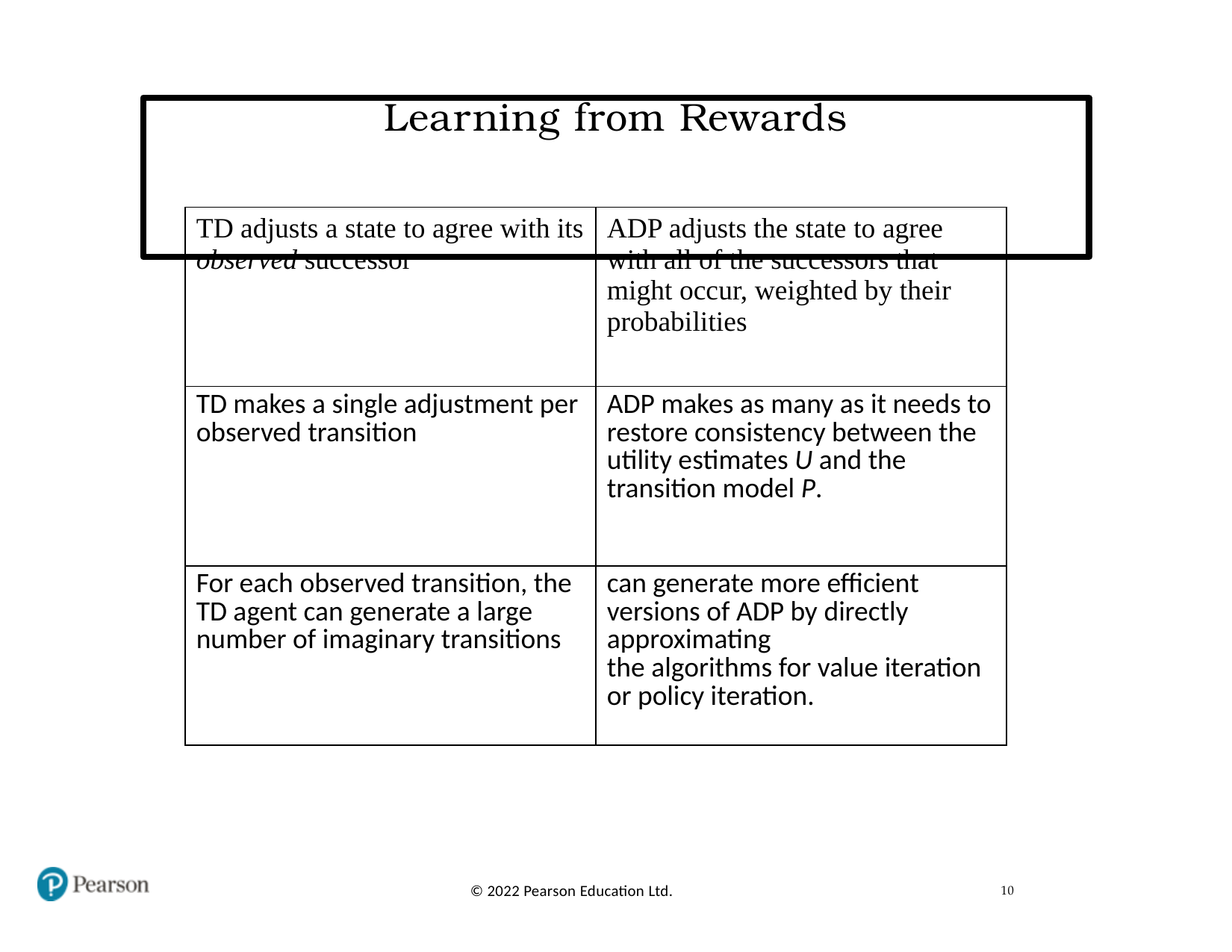

# Learning from Rewards
| TD adjusts a state to agree with its observed successor | ADP adjusts the state to agree with all of the successors that might occur, weighted by their probabilities |
| --- | --- |
| TD makes a single adjustment per observed transition | ADP makes as many as it needs to restore consistency between the utility estimates U and the transition model P. |
| For each observed transition, the TD agent can generate a large number of imaginary transitions | can generate more efficient versions of ADP by directly approximating the algorithms for value iteration or policy iteration. |
10